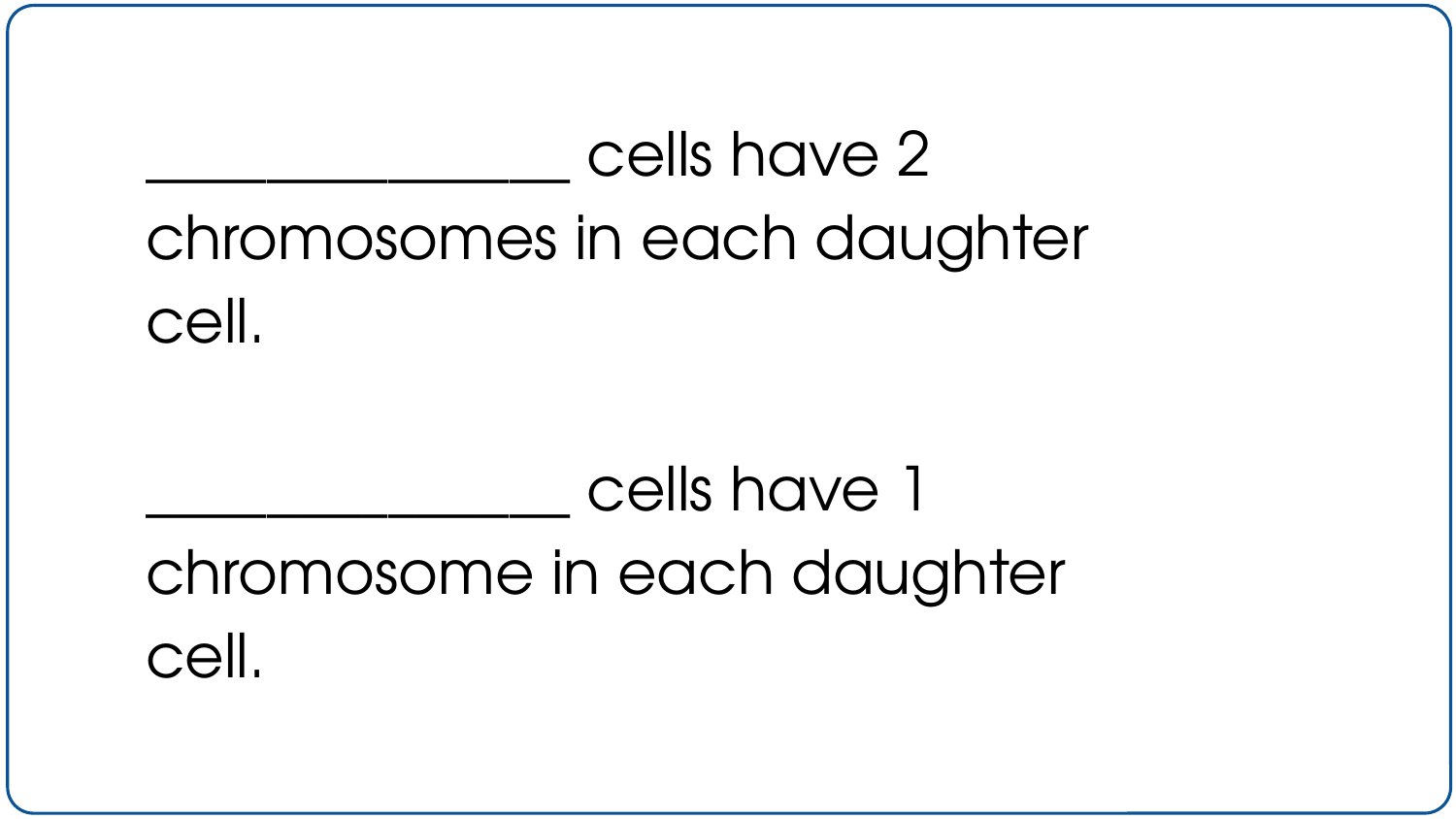

______________ cells have 2 chromosomes in each daughter cell.

______________ cells have 1 chromosome in each daughter cell.